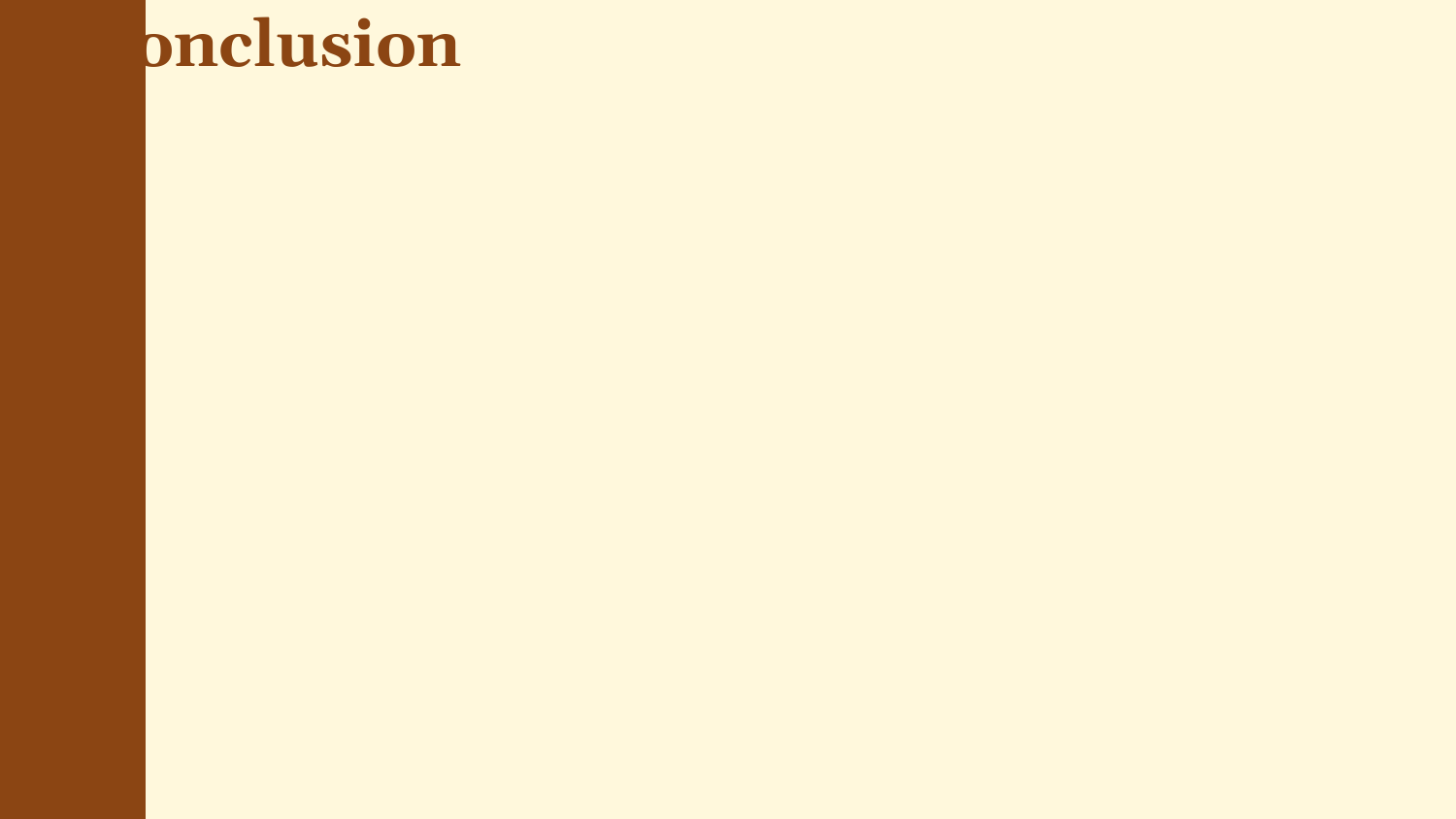

Conclusion
Dr. B. Thangaraju's contributions as a Professor, researcher, and open-source advocate have significantly impacted the field of computer science. His work continues to shape the future of technology.